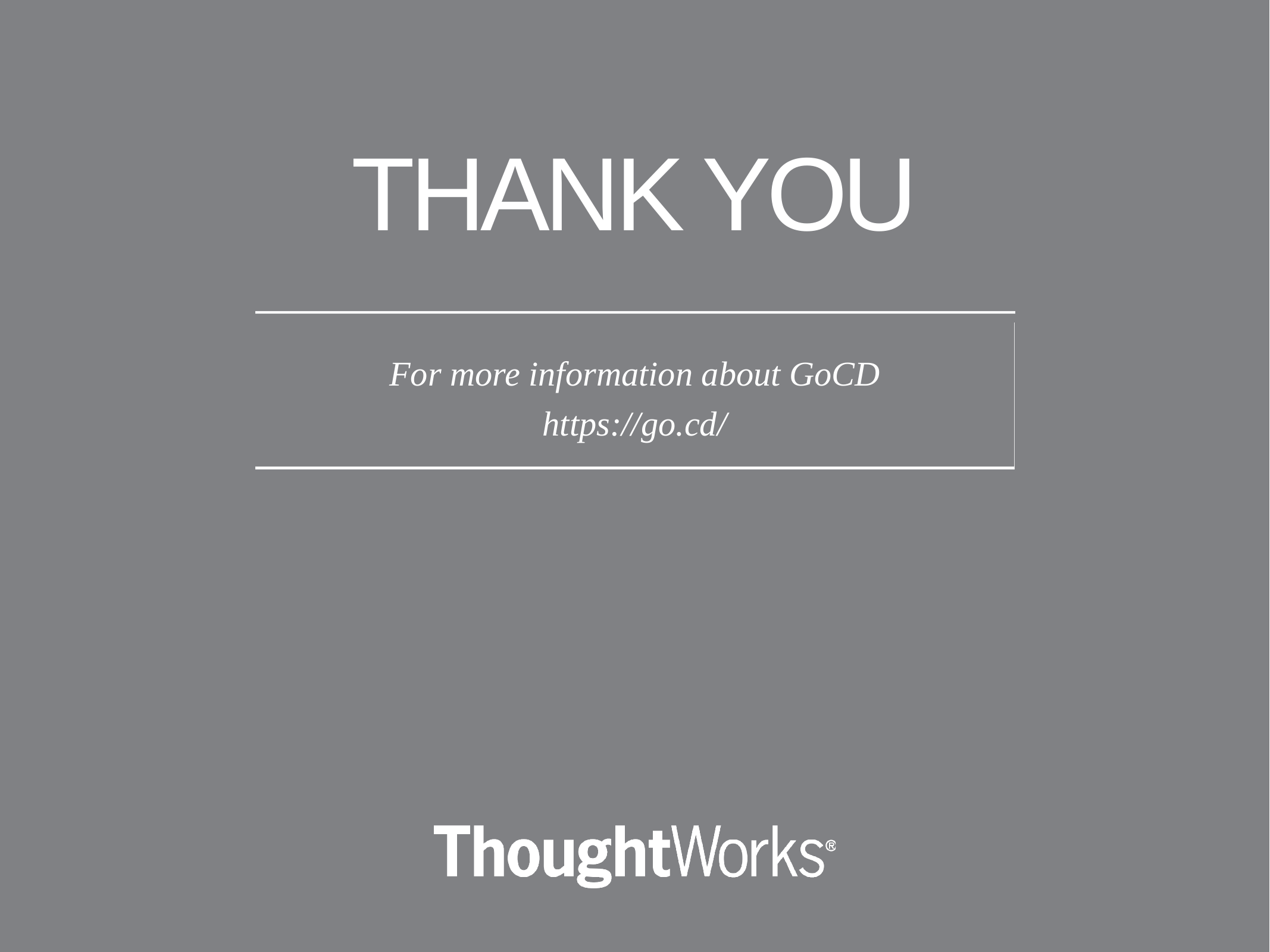

# THANK YOU
For more information about GoCD
https://go.cd/